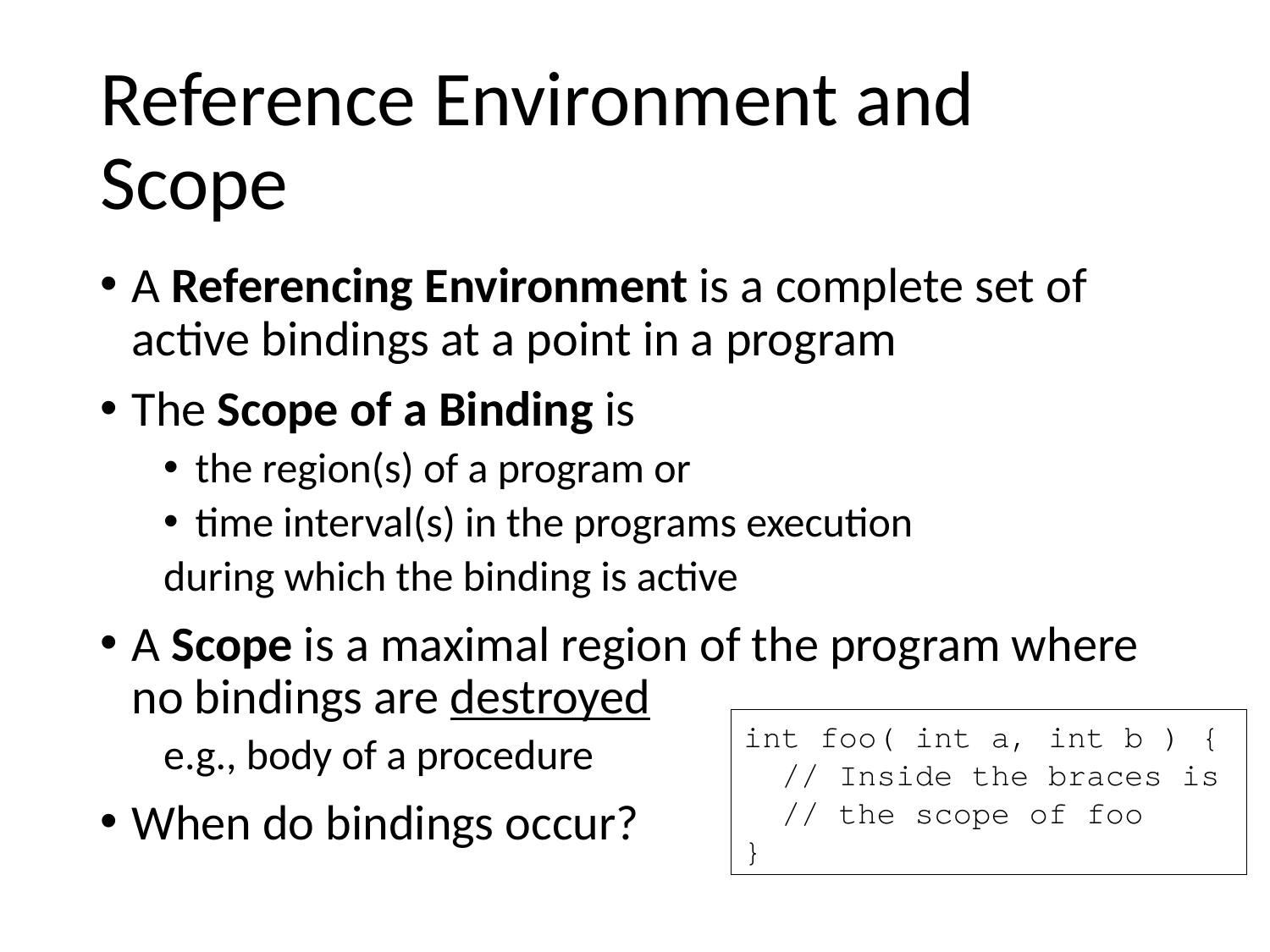

# Reference Environment and Scope
A Referencing Environment is a complete set of active bindings at a point in a program
The Scope of a Binding is
the region(s) of a program or
time interval(s) in the programs execution
during which the binding is active
A Scope is a maximal region of the program where no bindings are destroyed
e.g., body of a procedure
When do bindings occur?
int foo( int a, int b ) {
  // Inside the braces is
  // the scope of foo
}